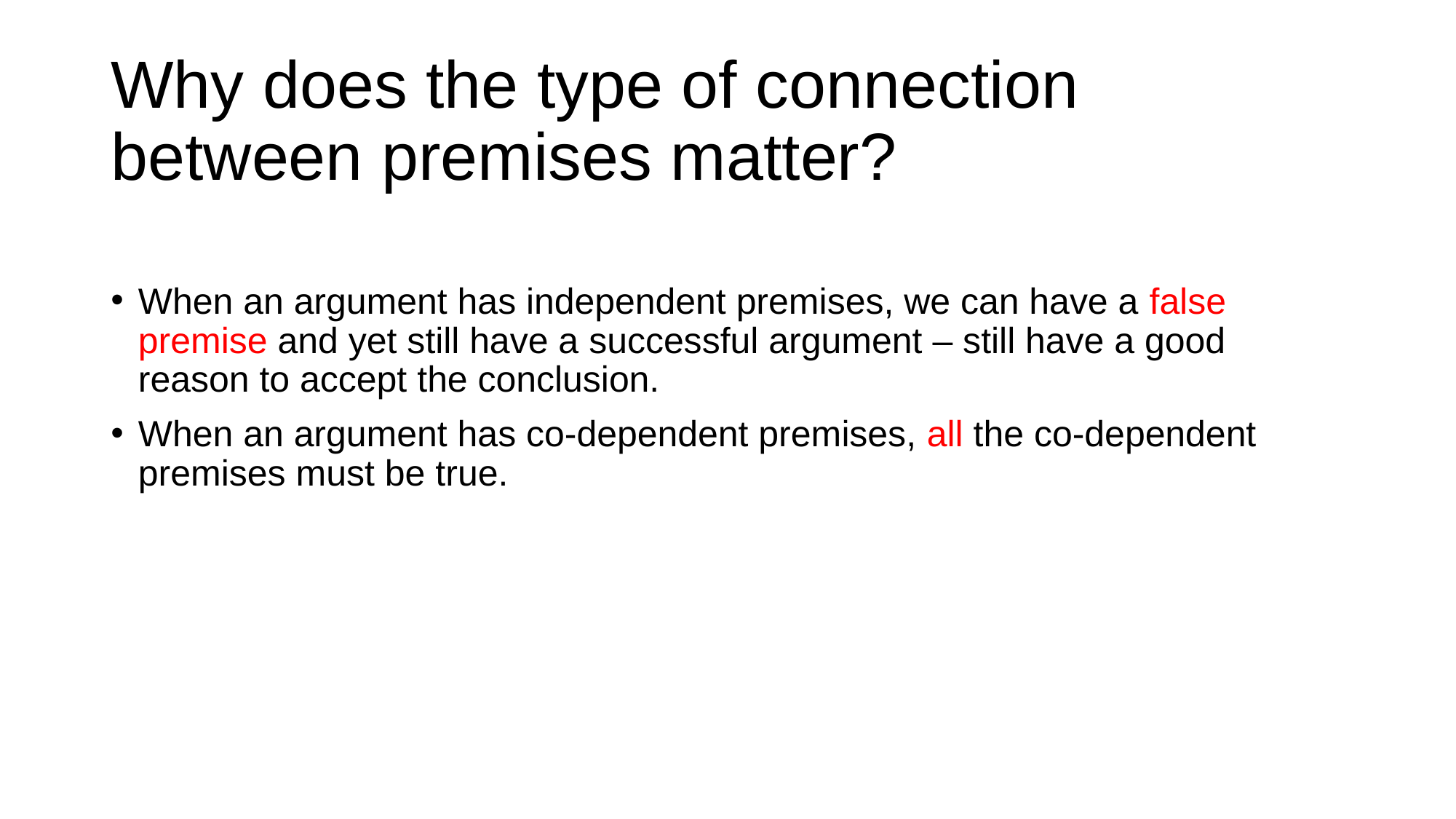

# Why does the type of connection between premises matter?

When an argument has independent premises, we can have a false premise and yet still have a successful argument – still have a good reason to accept the conclusion.
When an argument has co-dependent premises, all the co-dependent premises must be true.